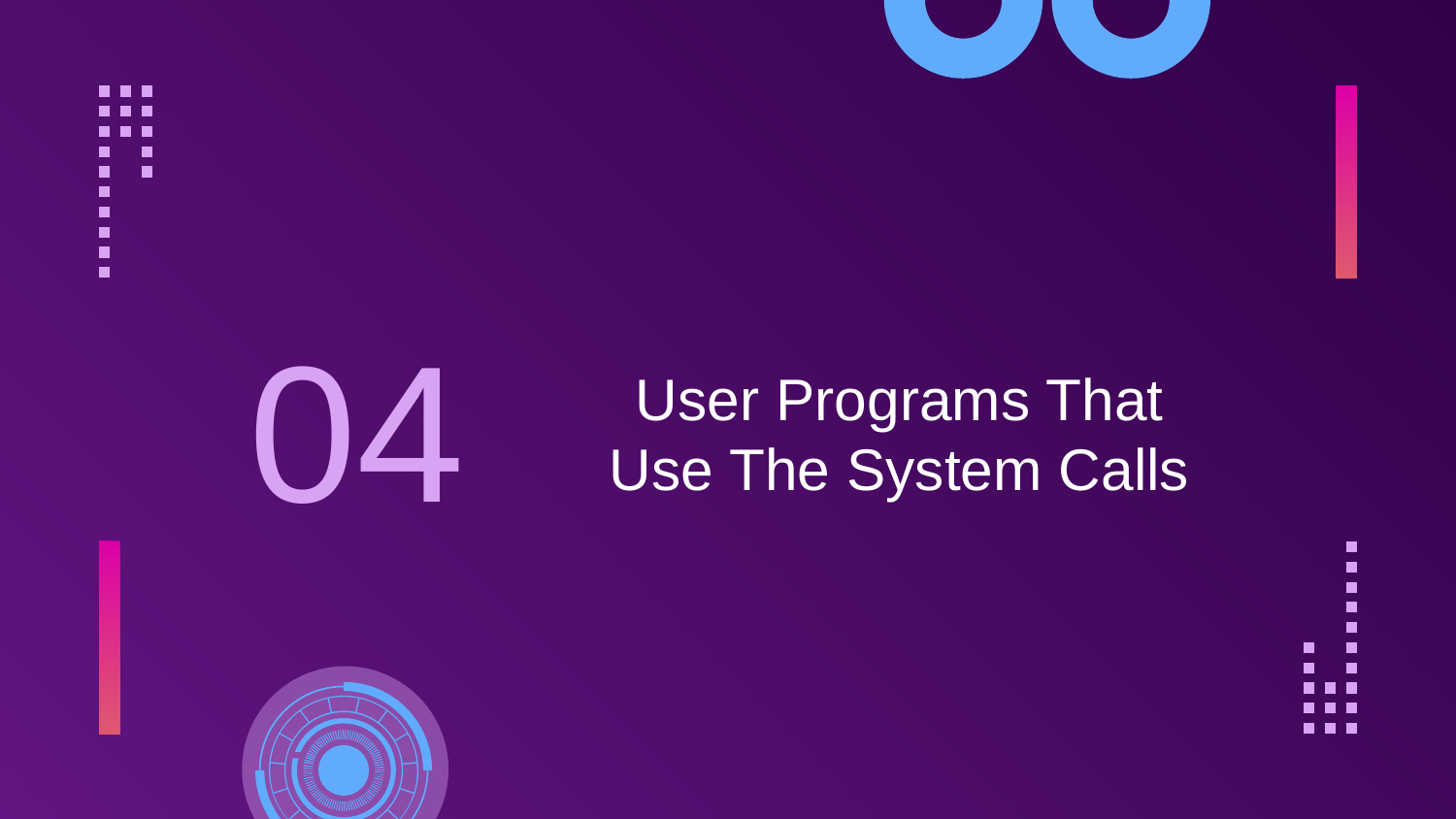

04
# User Programs That Use The System Calls